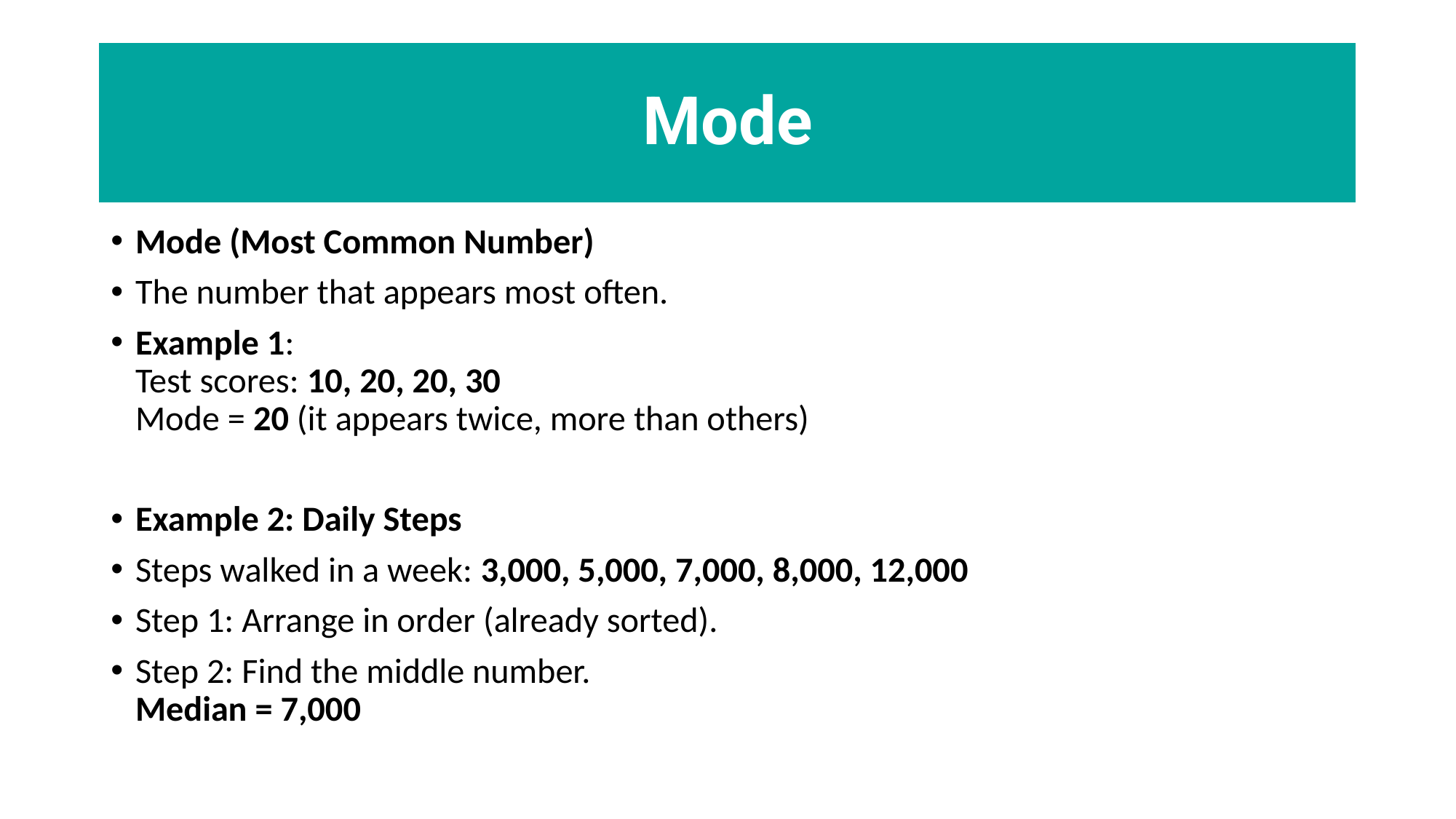

# Mode
Mode (Most Common Number)
The number that appears most often.
Example 1:
Test scores: 10, 20, 20, 30
Mode = 20 (it appears twice, more than others)

Example 2: Daily Steps
Steps walked in a week: 3,000, 5,000, 7,000, 8,000, 12,000
Step 1: Arrange in order (already sorted).
Step 2: Find the middle number.
Median = 7,000